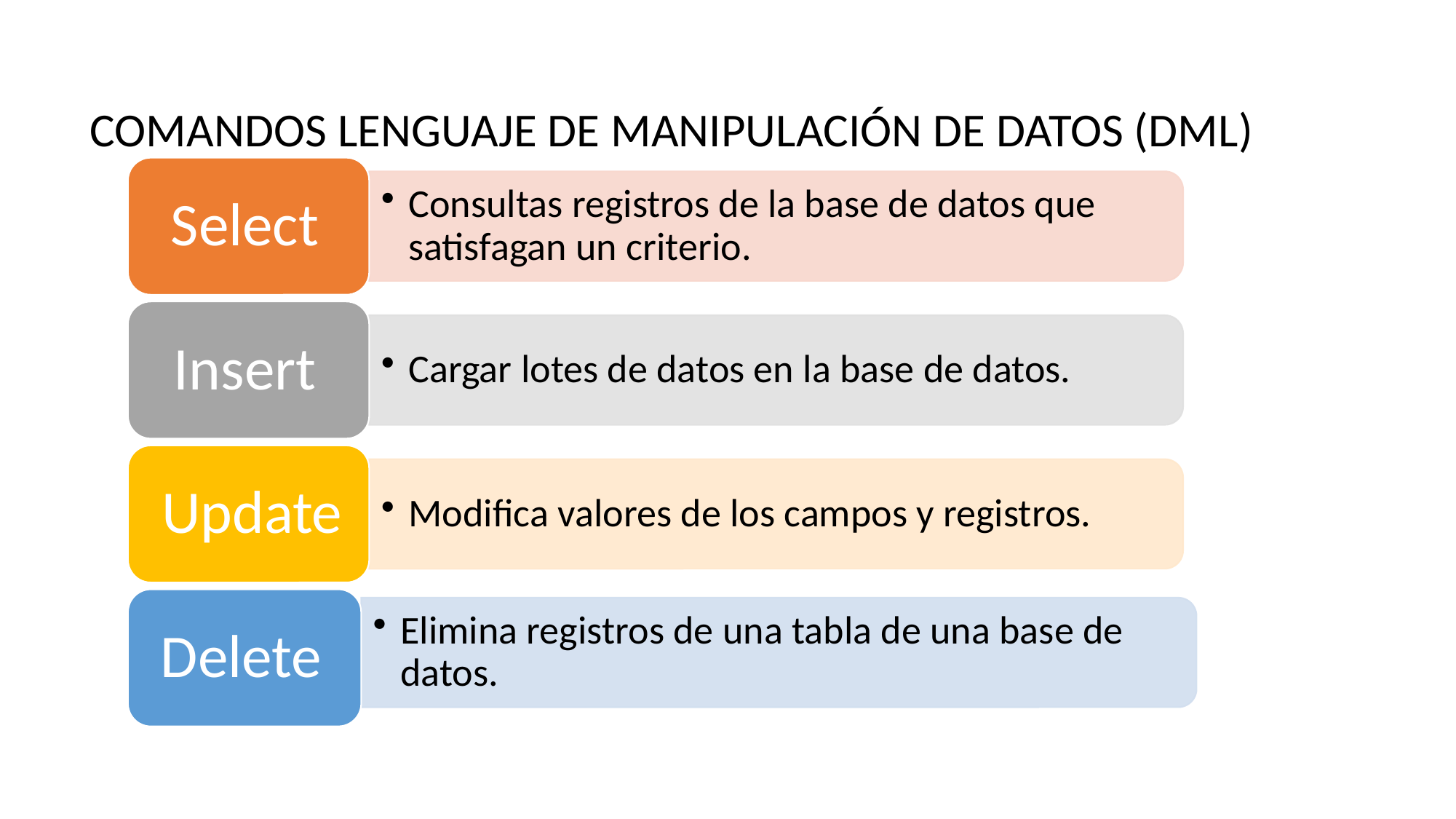

COMANDOS LENGUAJE DE MANIPULACIÓN DE DATOS (DML)
Consultas registros de la base de datos que satisfagan un criterio.
Select
Cargar lotes de datos en la base de datos.
Insert
Modifica valores de los campos y registros.
Update
Elimina registros de una tabla de una base de datos.
Delete